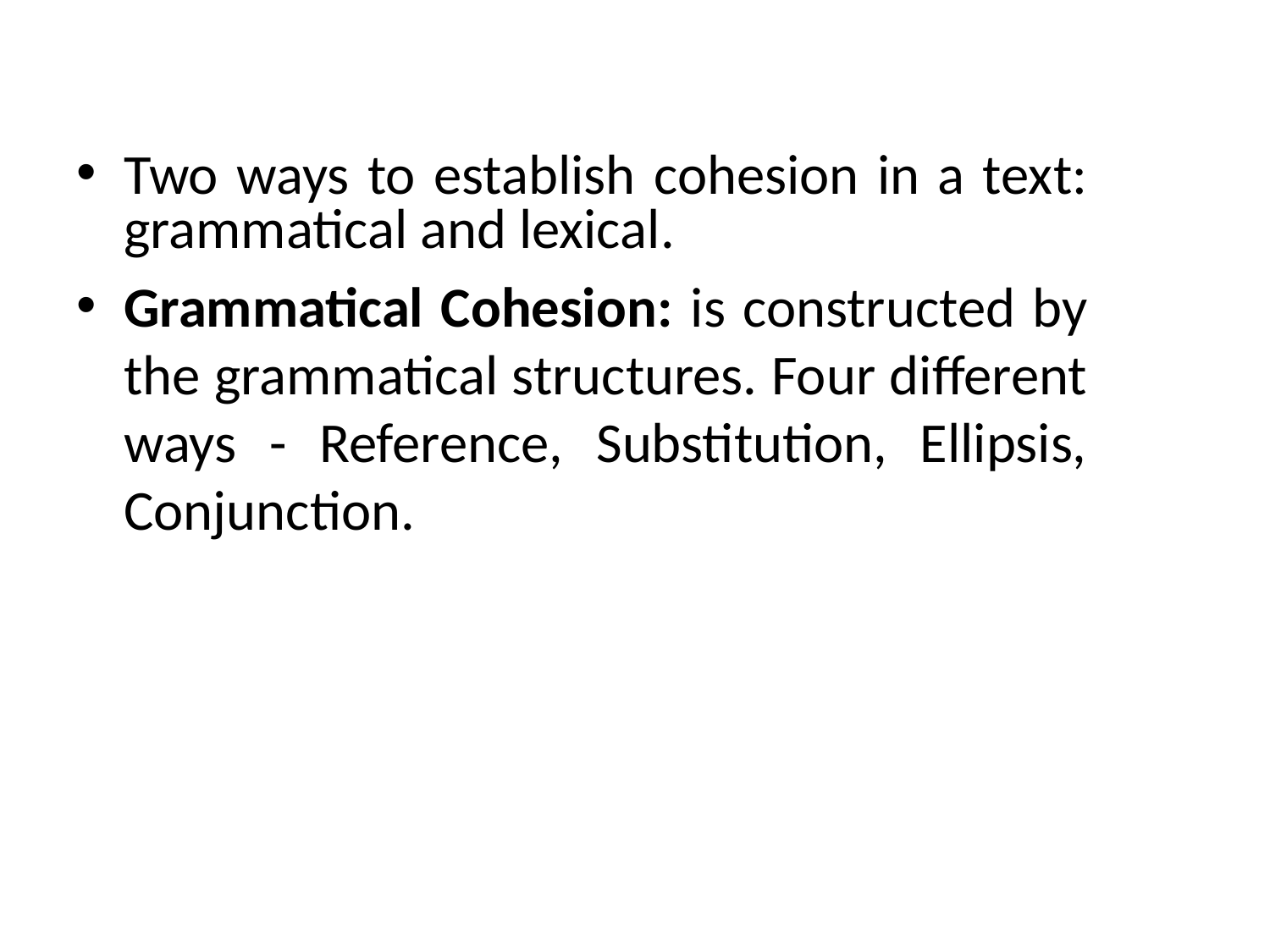

Two ways to establish cohesion in a text: grammatical and lexical.
Grammatical Cohesion: is constructed by the grammatical structures. Four different ways - Reference, Substitution, Ellipsis, Conjunction.